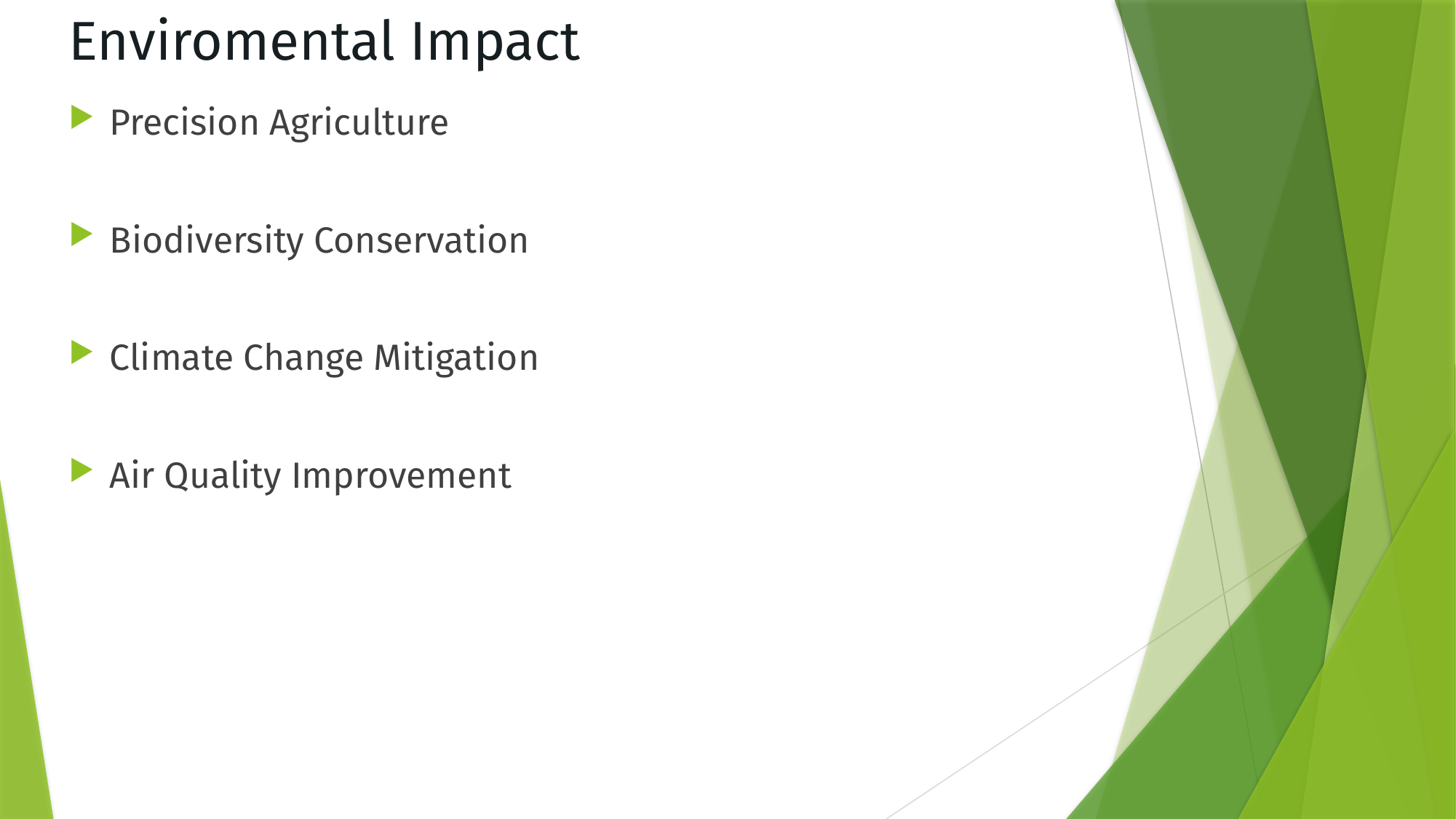

# Enviromental Impact
Precision Agriculture

Biodiversity Conservation

Climate Change Mitigation

Air Quality Improvement